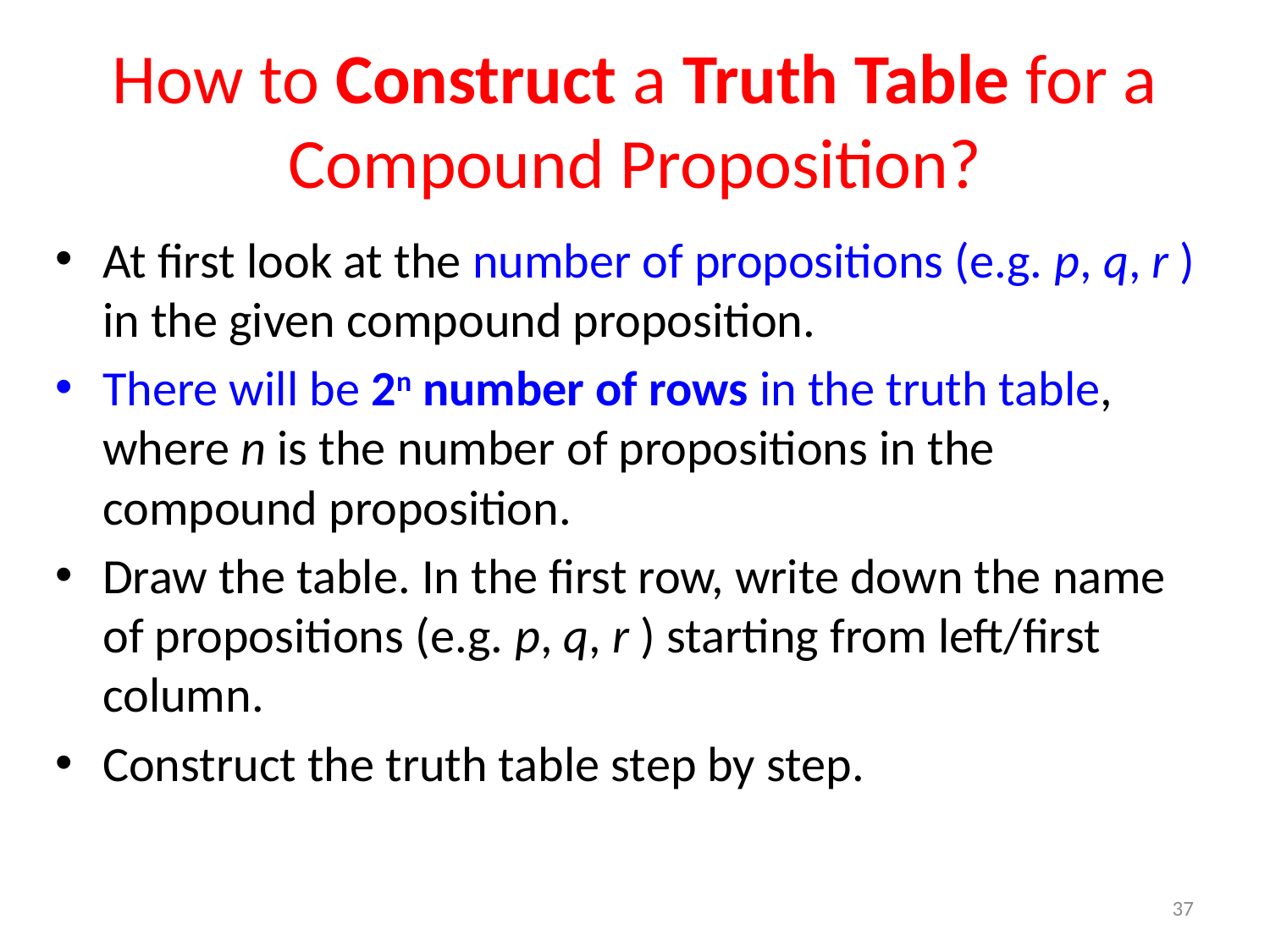

# How to Construct a Truth Table for a Compound Proposition?
At first look at the number of propositions (e.g. p, q, r ) in the given compound proposition.
There will be 2n number of rows in the truth table, where n is the number of propositions in the compound proposition.
Draw the table. In the first row, write down the name of propositions (e.g. p, q, r ) starting from left/first column.
Construct the truth table step by step.
37